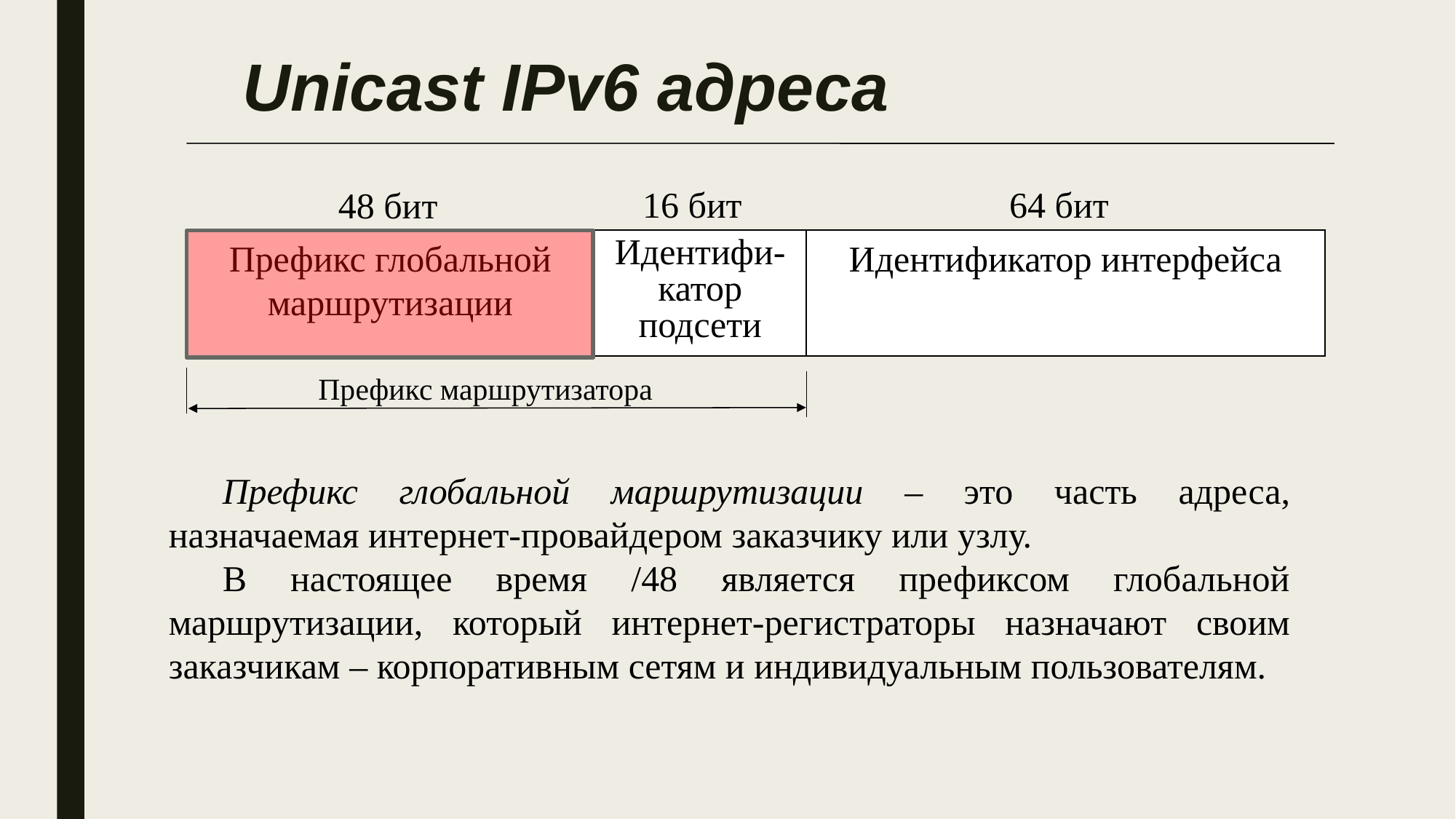

# Unicast IPv6 адреса

16 бит
64 бит
48 бит
Префикс глобальной маршрутизации
Идентифи-катор подсети
Идентификатор интерфейса
Префикс маршрутизатора

Префикс глобальной маршрутизации – это часть адреса, назначаемая интернет-провайдером заказчику или узлу.
В настоящее время /48 является префиксом глобальной маршрутизации, который интернет-регистраторы назначают своим заказчикам – корпоративным сетям и индивидуальным пользователям.